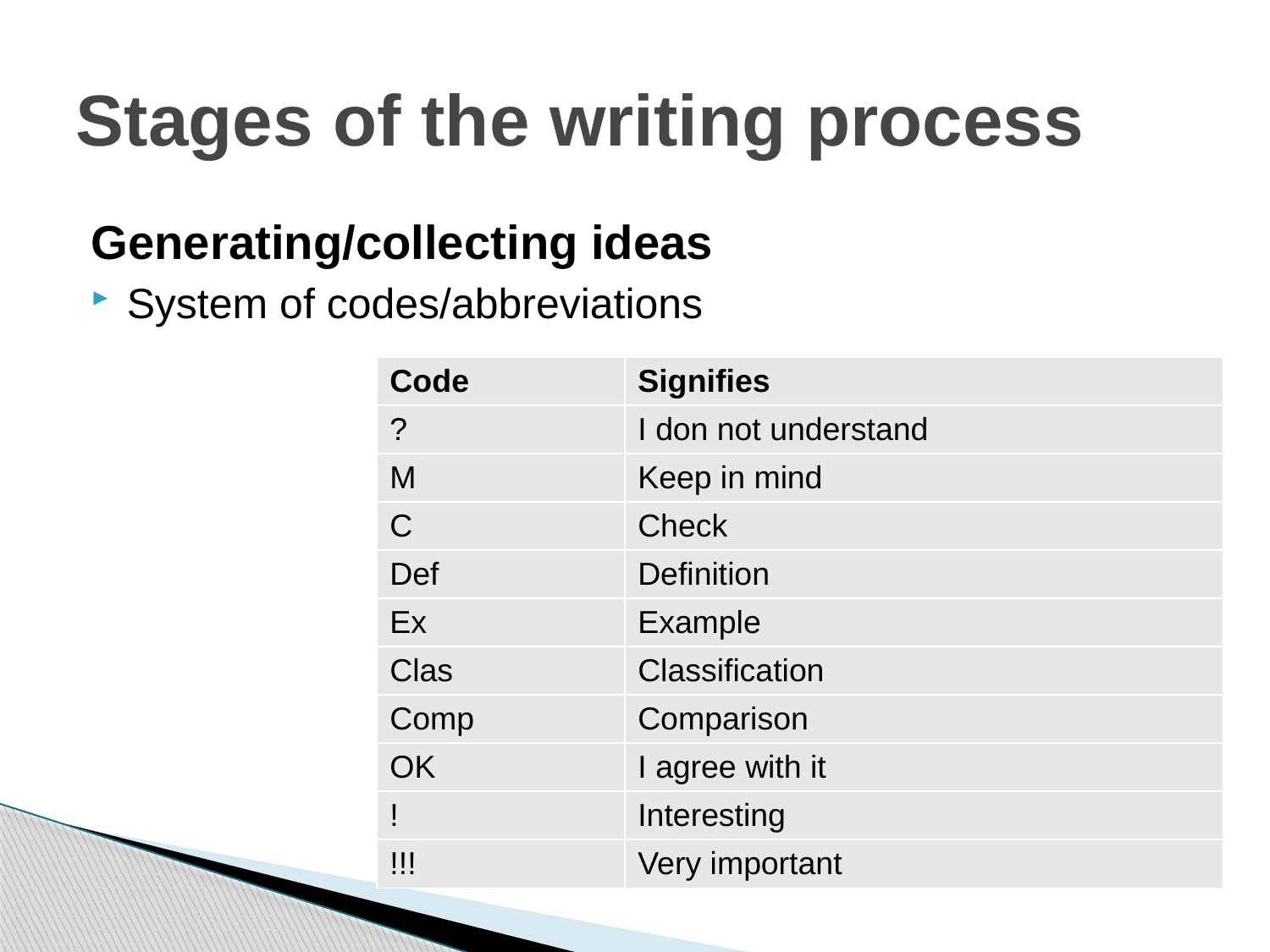

# Stages of the writing process
Generating/collecting ideas
System of codes/abbreviations

| Code | Signifies |
| --- | --- |
| ? | I don not understand |
| M | Keep in mind |
| C | Check |
| Def | Definition |
| Ex | Example |
| Clas | Classification |
| Comp | Comparison |
| OK | I agree with it |
| ! | Interesting |
| !!! | Very important |